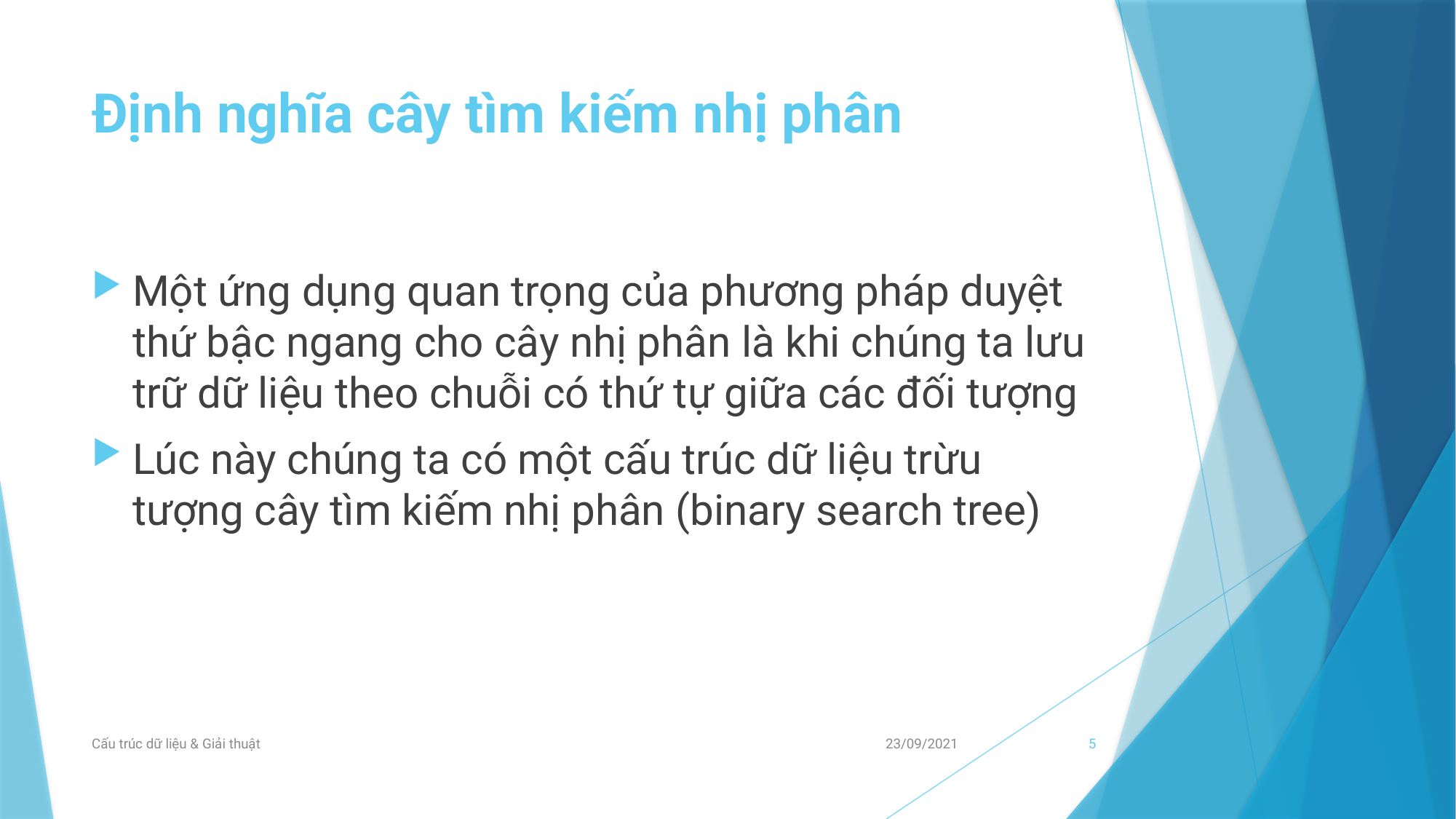

# Định nghĩa cây tìm kiếm nhị phân
Một ứng dụng quan trọng của phương pháp duyệt thứ bậc ngang cho cây nhị phân là khi chúng ta lưu trữ dữ liệu theo chuỗi có thứ tự giữa các đối tượng
Lúc này chúng ta có một cấu trúc dữ liệu trừu tượng cây tìm kiếm nhị phân (binary search tree)
Cấu trúc dữ liệu & Giải thuật
23/09/2021
5